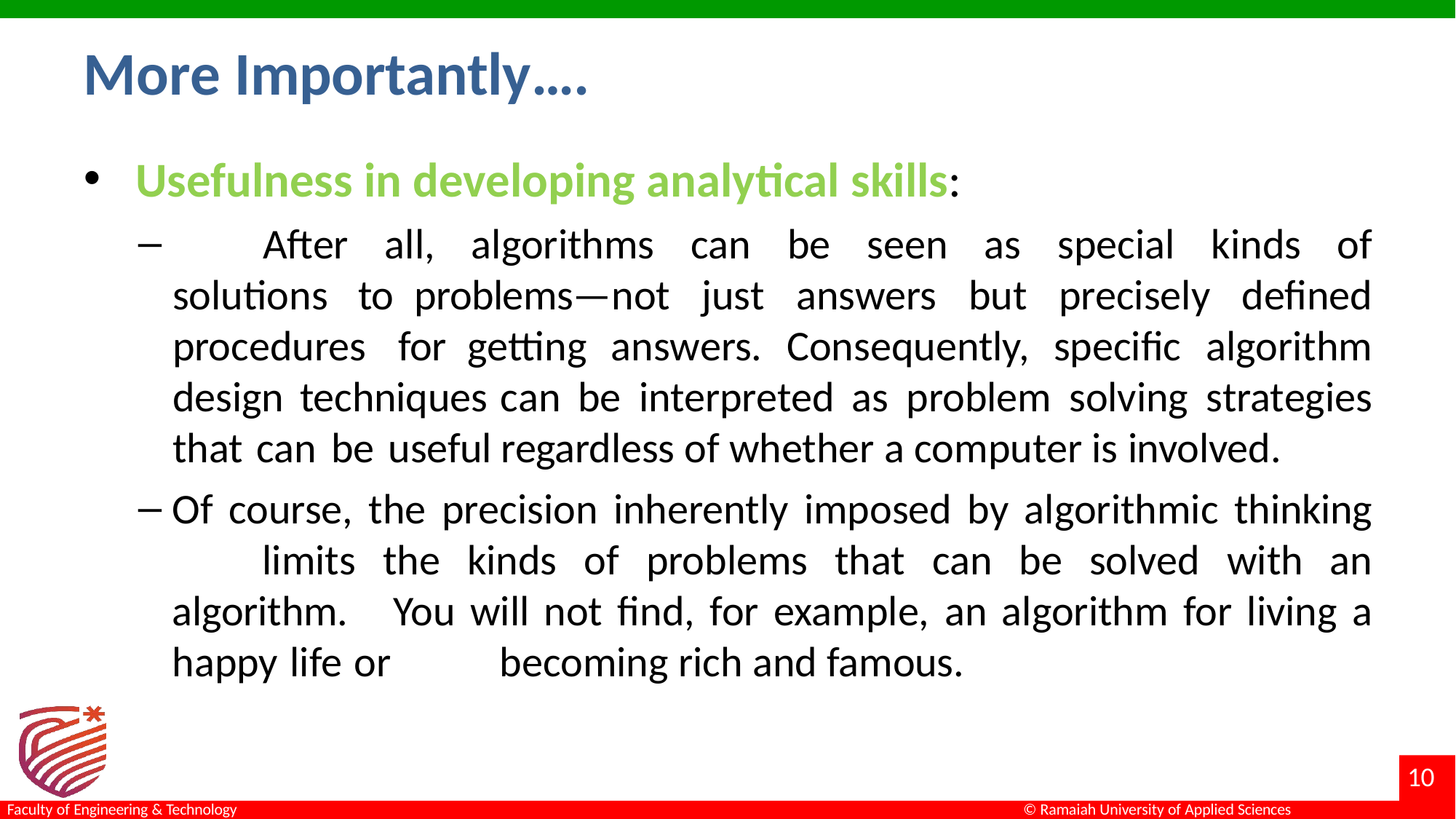

# More Importantly….
Usefulness in developing analytical skills:
	After all, algorithms can be seen as special kinds of solutions to problems—not just answers but precisely defined procedures for getting answers. Consequently, specific algorithm design techniques can be interpreted as problem solving strategies that can be useful regardless of whether a computer is involved.
Of course, the precision inherently imposed by algorithmic thinking 	limits the kinds of problems that can be solved with an algorithm. 	You will not find, for example, an algorithm for living a happy life or 	becoming rich and famous.
10
Faculty of Engineering & Technology
© Ramaiah University of Applied Sciences